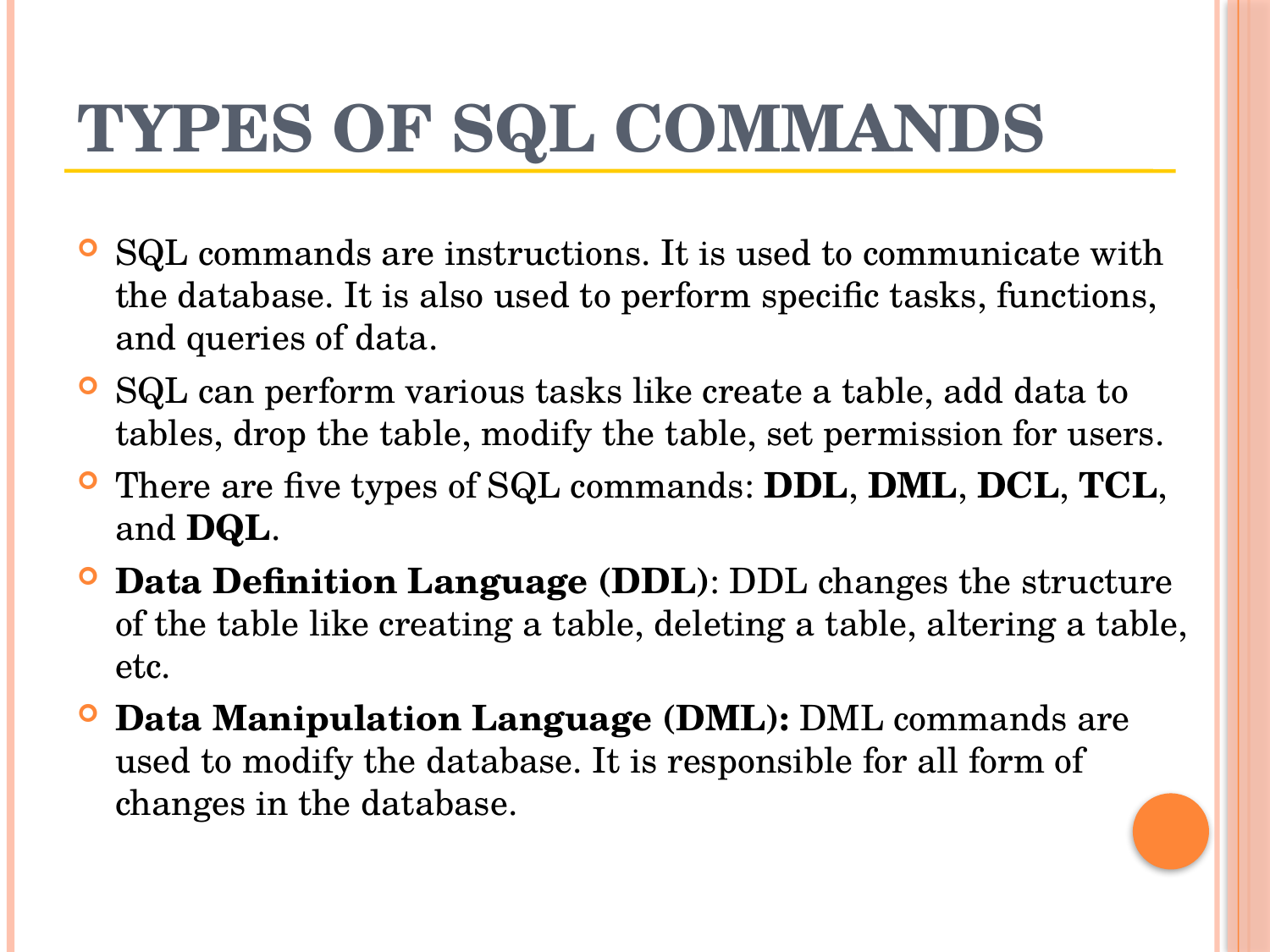

# types of SQL commands

SQL commands are instructions. It is used to communicate with the database. It is also used to perform specific tasks, functions, and queries of data.
SQL can perform various tasks like create a table, add data to tables, drop the table, modify the table, set permission for users.
There are five types of SQL commands: DDL, DML, DCL, TCL, and DQL.
Data Definition Language (DDL): DDL changes the structure of the table like creating a table, deleting a table, altering a table, etc.
Data Manipulation Language (DML): DML commands are used to modify the database. It is responsible for all form of changes in the database.